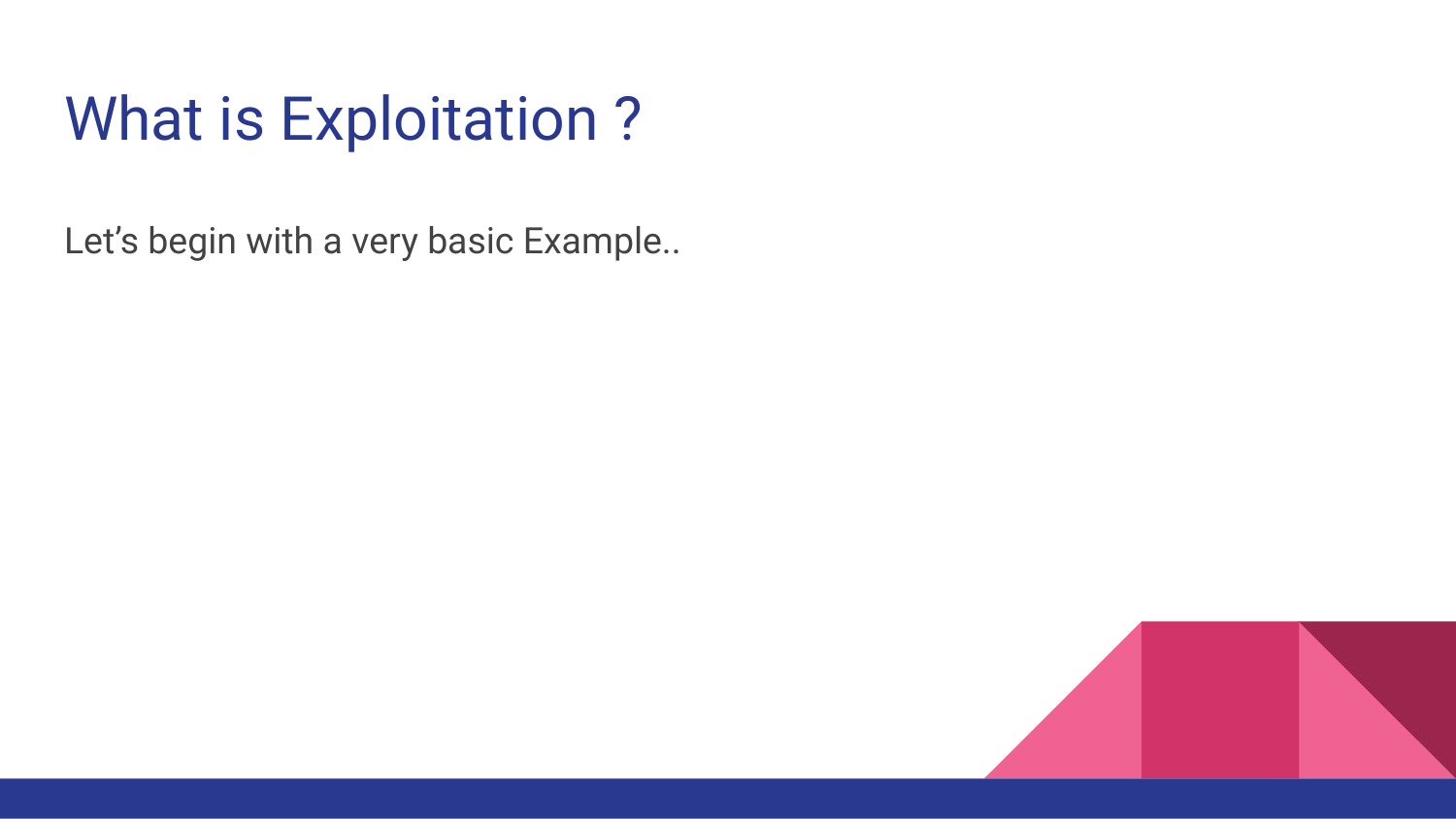

# What is Exploitation ?
Let’s begin with a very basic Example..